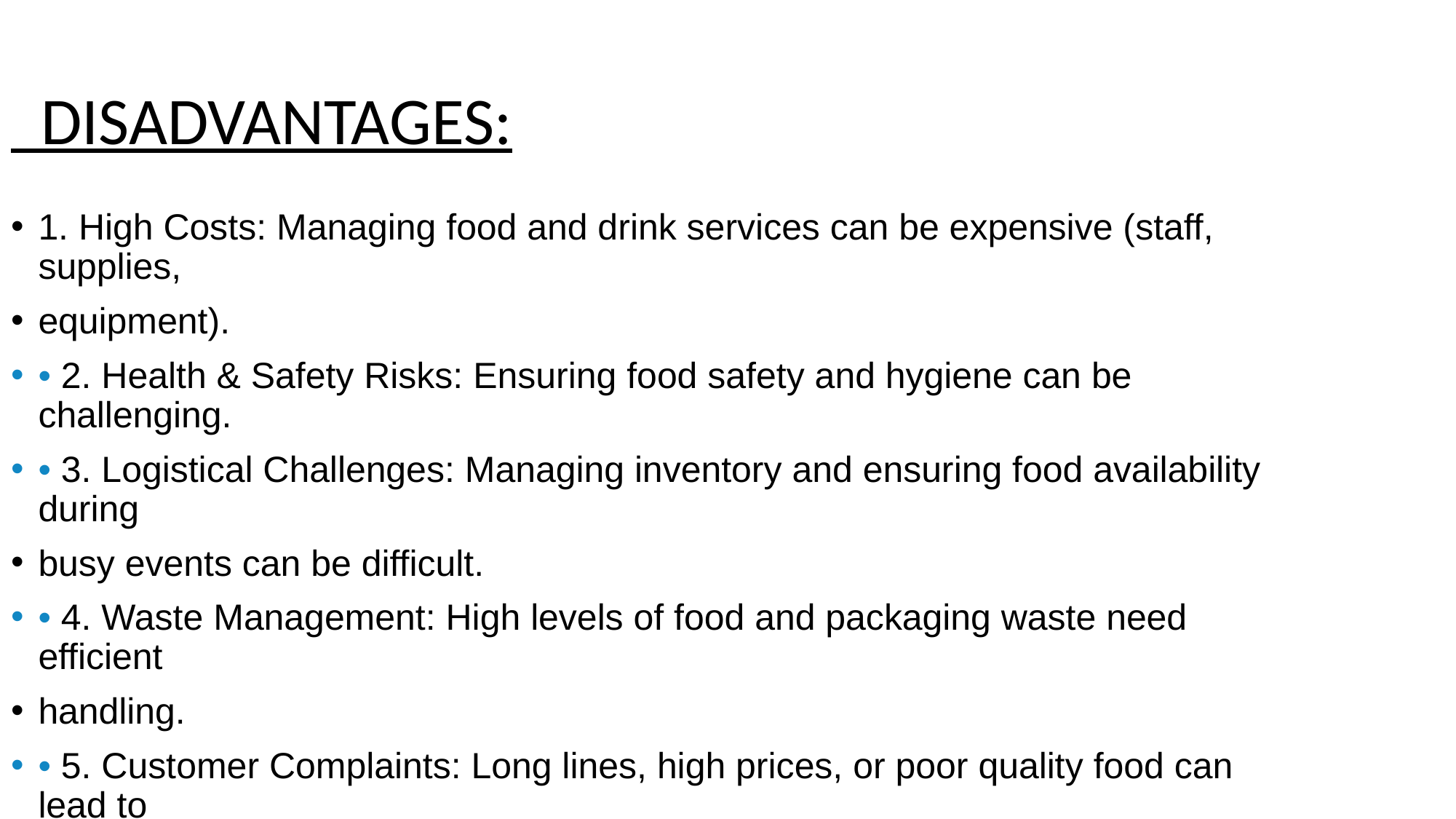

DISADVANTAGES:
1. High Costs: Managing food and drink services can be expensive (staff, supplies,
equipment).
• 2. Health & Safety Risks: Ensuring food safety and hygiene can be challenging.
• 3. Logistical Challenges: Managing inventory and ensuring food availability during
busy events can be difficult.
• 4. Waste Management: High levels of food and packaging waste need efficient
handling.
• 5. Customer Complaints: Long lines, high prices, or poor quality food can lead to
dissatisfaction.